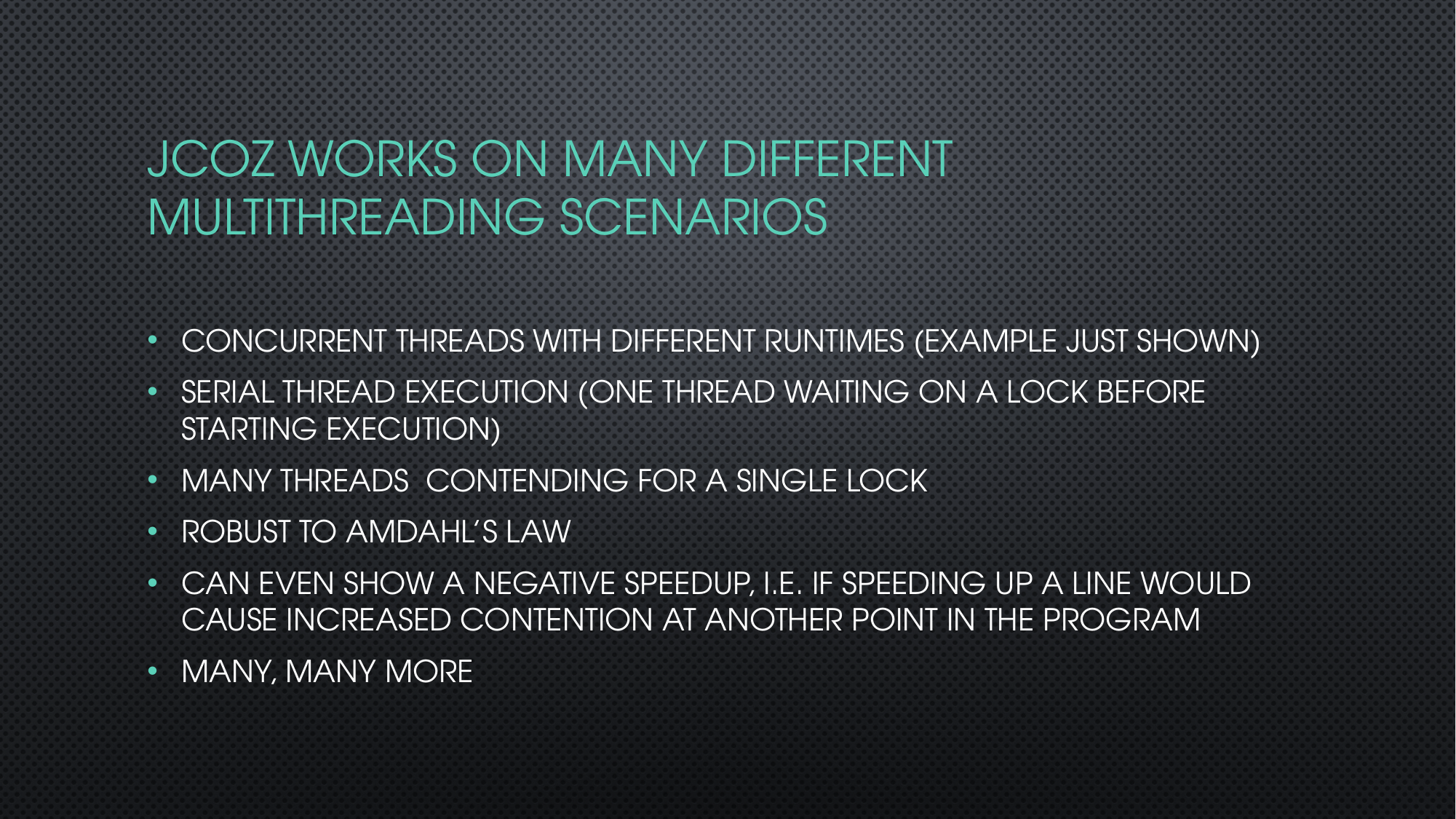

# JCOZ works on many different multithreading scenarios
Concurrent threads with different runtimes (example just shown)
Serial thread execution (One thread waiting on a lock before starting execution)
Many threads  contending for a single lock
Robust to Amdahl’s law
Can even show a NEGATIVE speedup, i.e. if speeding up a line would cause increased contention at another point in the program
Many, many more